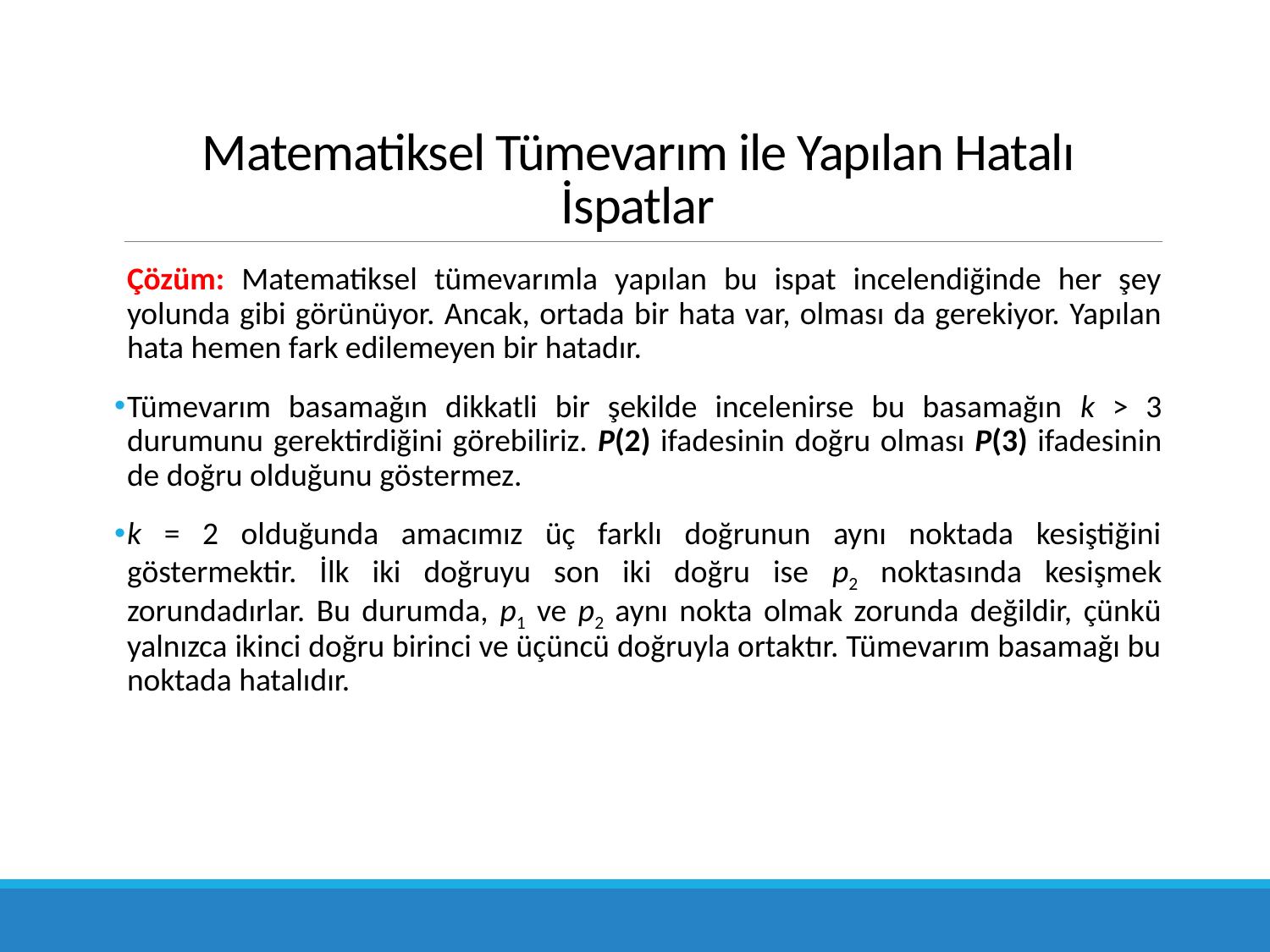

# Matematiksel Tümevarım ile Yapılan Hatalı İspatlar
Çözüm: Matematiksel tümevarımla yapılan bu ispat incelendiğinde her şey yolunda gibi görü­nüyor. Ancak, ortada bir hata var, olması da gerekiyor. Yapılan hata hemen fark edilemeyen bir hatadır.
Tümevarım basamağın dikkatli bir şekilde incelenirse bu basamağın k > 3 durumunu gerektirdiğini görebiliriz. P(2) ifadesinin doğru olması P(3) ifadesinin de doğru olduğunu gös­termez.
k = 2 olduğunda amacımız üç farklı doğrunun aynı noktada kesiştiğini göstermektir. İlk iki doğruyu son iki doğru ise p2 noktasında kesişmek zorundadırlar. Bu durumda, p1 ve p2 aynı nokta olmak zorunda değildir, çünkü yalnızca ikinci doğru birinci ve üçüncü doğruyla ortaktır. Tümevarım basamağı bu noktada hatalıdır.